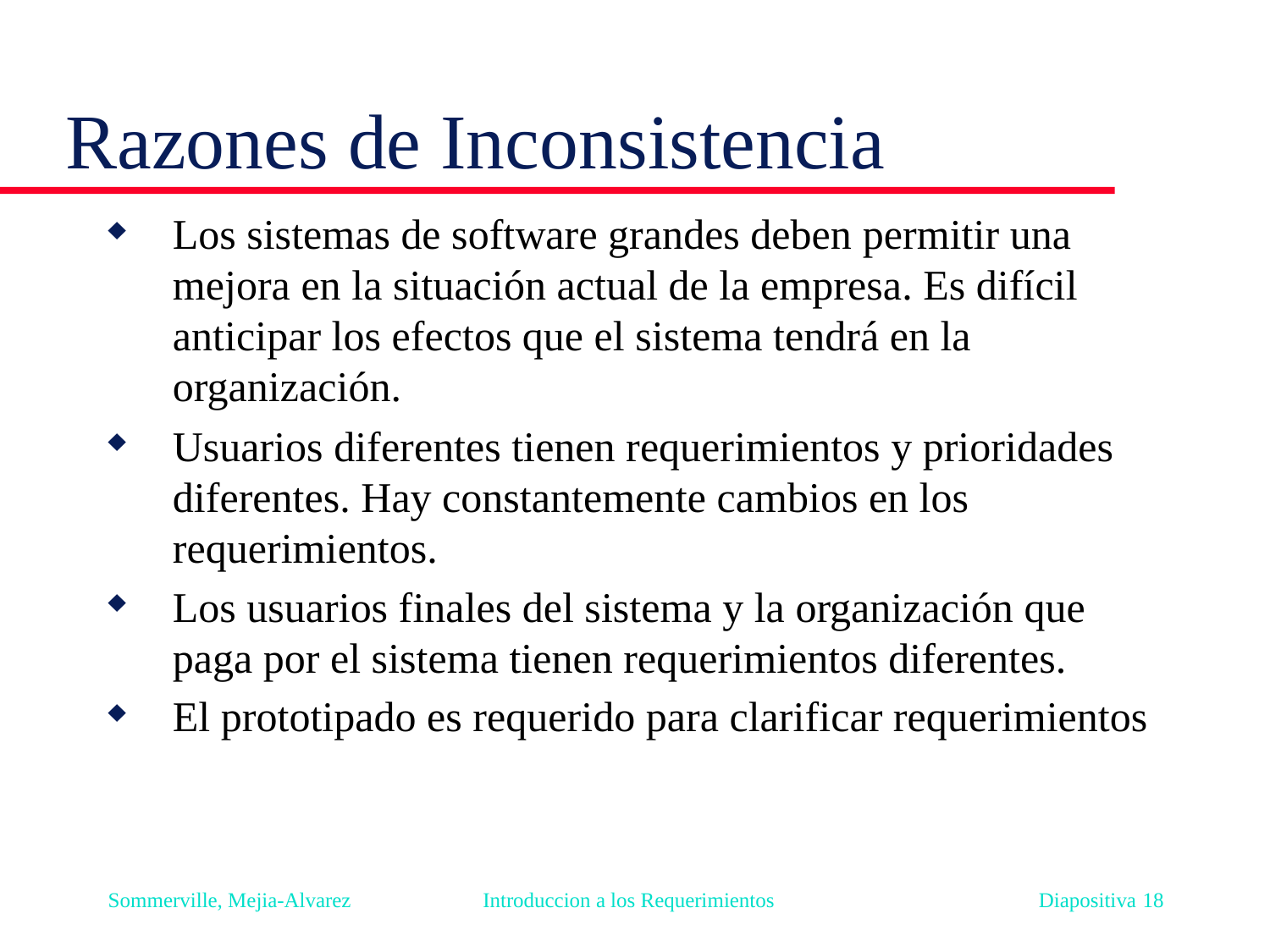

# Razones de Inconsistencia
Los sistemas de software grandes deben permitir una mejora en la situación actual de la empresa. Es difícil anticipar los efectos que el sistema tendrá en la organización.
Usuarios diferentes tienen requerimientos y prioridades diferentes. Hay constantemente cambios en los requerimientos.
Los usuarios finales del sistema y la organización que paga por el sistema tienen requerimientos diferentes.
El prototipado es requerido para clarificar requerimientos
Sommerville, Mejia-Alvarez                         Introduccion a los Requerimientos                                                  Diapositiva 18